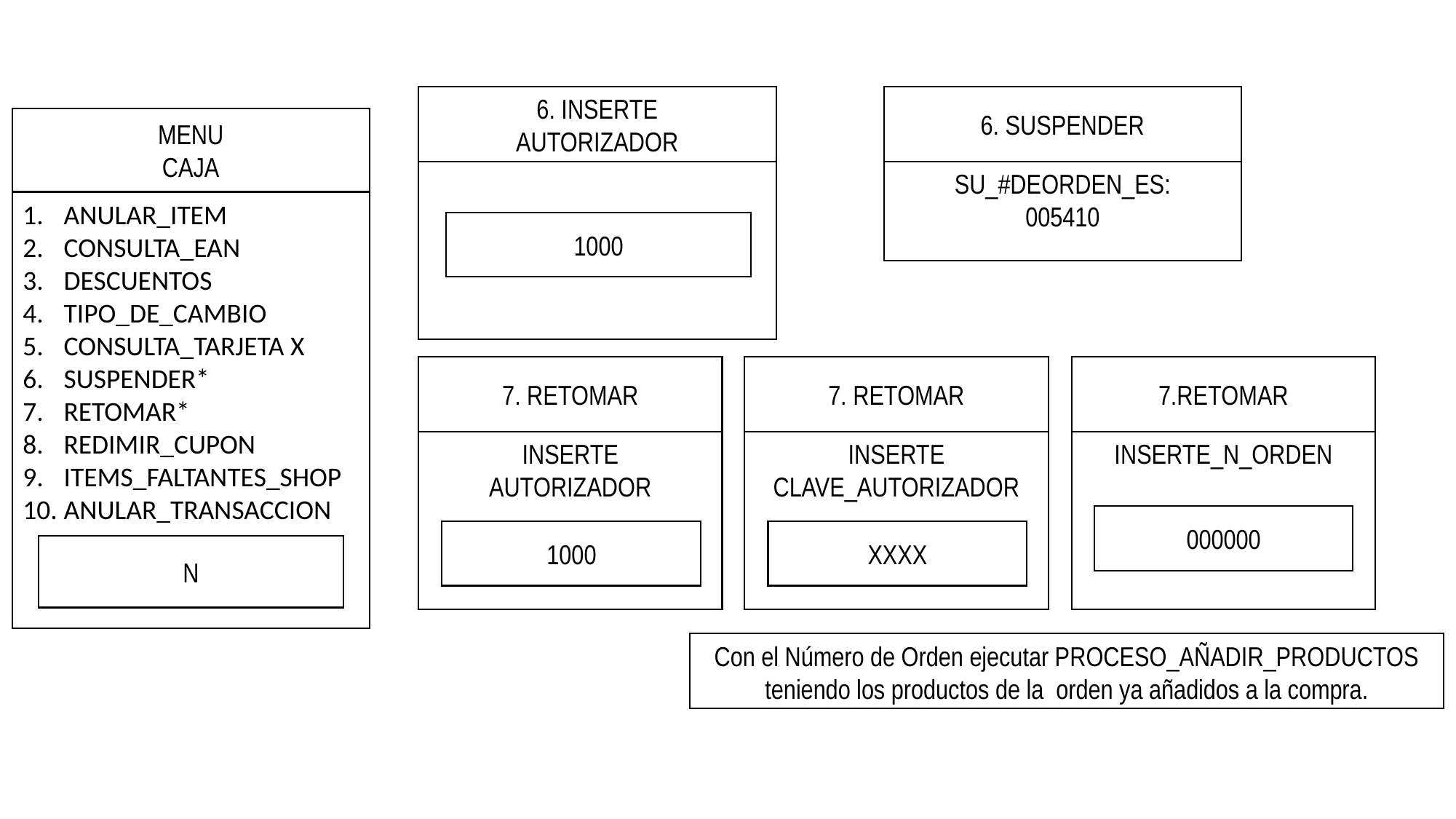

6. INSERTE
AUTORIZADOR
1000
6. SUSPENDER
SU_#DEORDEN_ES:
005410

MENU
CAJA
ANULAR_ITEM
CONSULTA_EAN
DESCUENTOS
TIPO_DE_CAMBIO
CONSULTA_TARJETA X
SUSPENDER*
RETOMAR*
REDIMIR_CUPON
ITEMS_FALTANTES_SHOP
ANULAR_TRANSACCION
N
7. RETOMAR
INSERTE
AUTORIZADOR
1000
7. RETOMAR
INSERTE
CLAVE_AUTORIZADOR
XXXX
7.RETOMAR
INSERTE_N_ORDEN

000000
Con el Número de Orden ejecutar PROCESO_AÑADIR_PRODUCTOS teniendo los productos de la  orden ya añadidos a la compra.